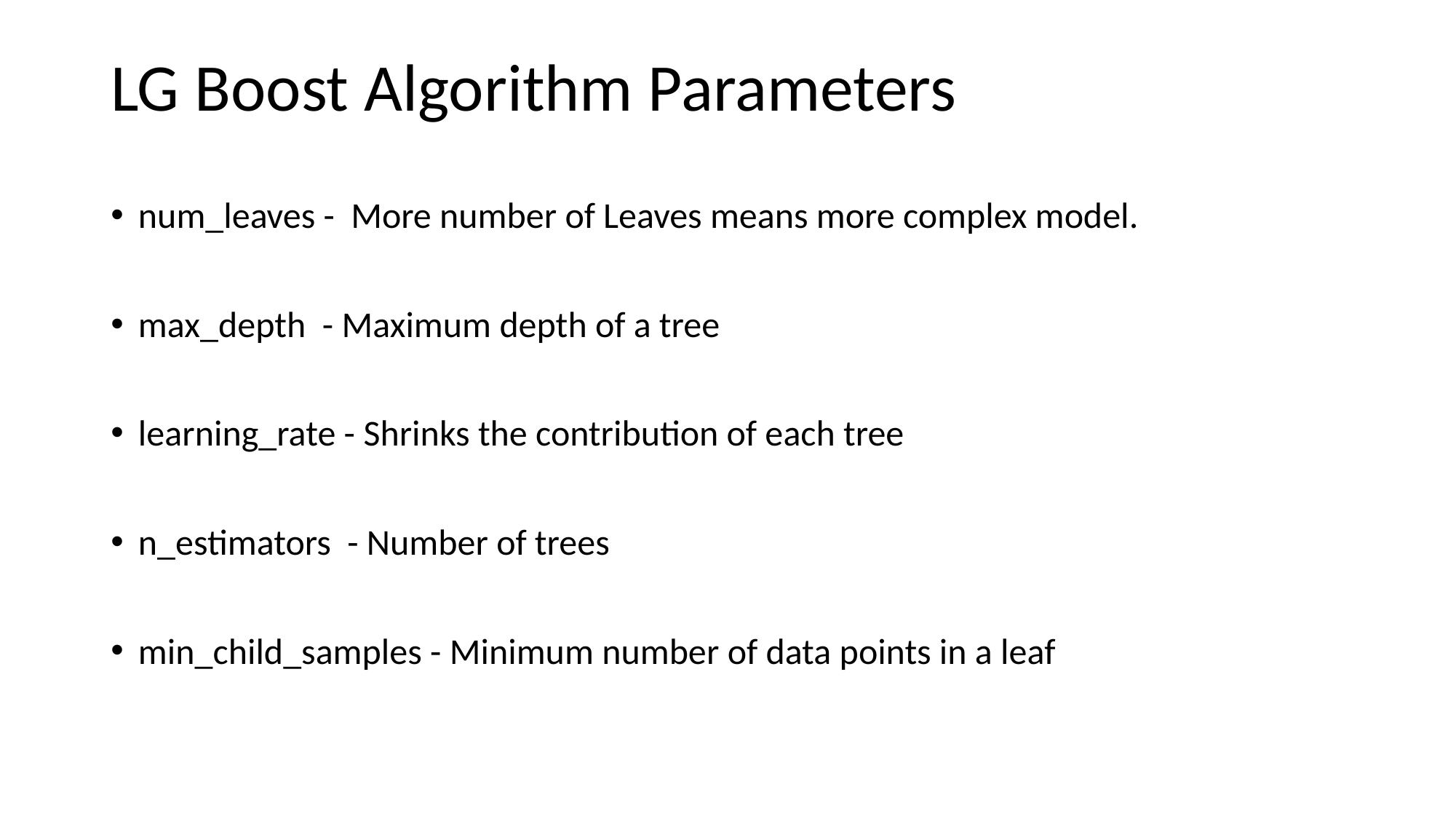

# LG Boost Algorithm Parameters
num_leaves -  More number of Leaves means more complex model.

max_depth  - Maximum depth of a tree

learning_rate - Shrinks the contribution of each tree

n_estimators  - Number of trees

min_child_samples - Minimum number of data points in a leaf